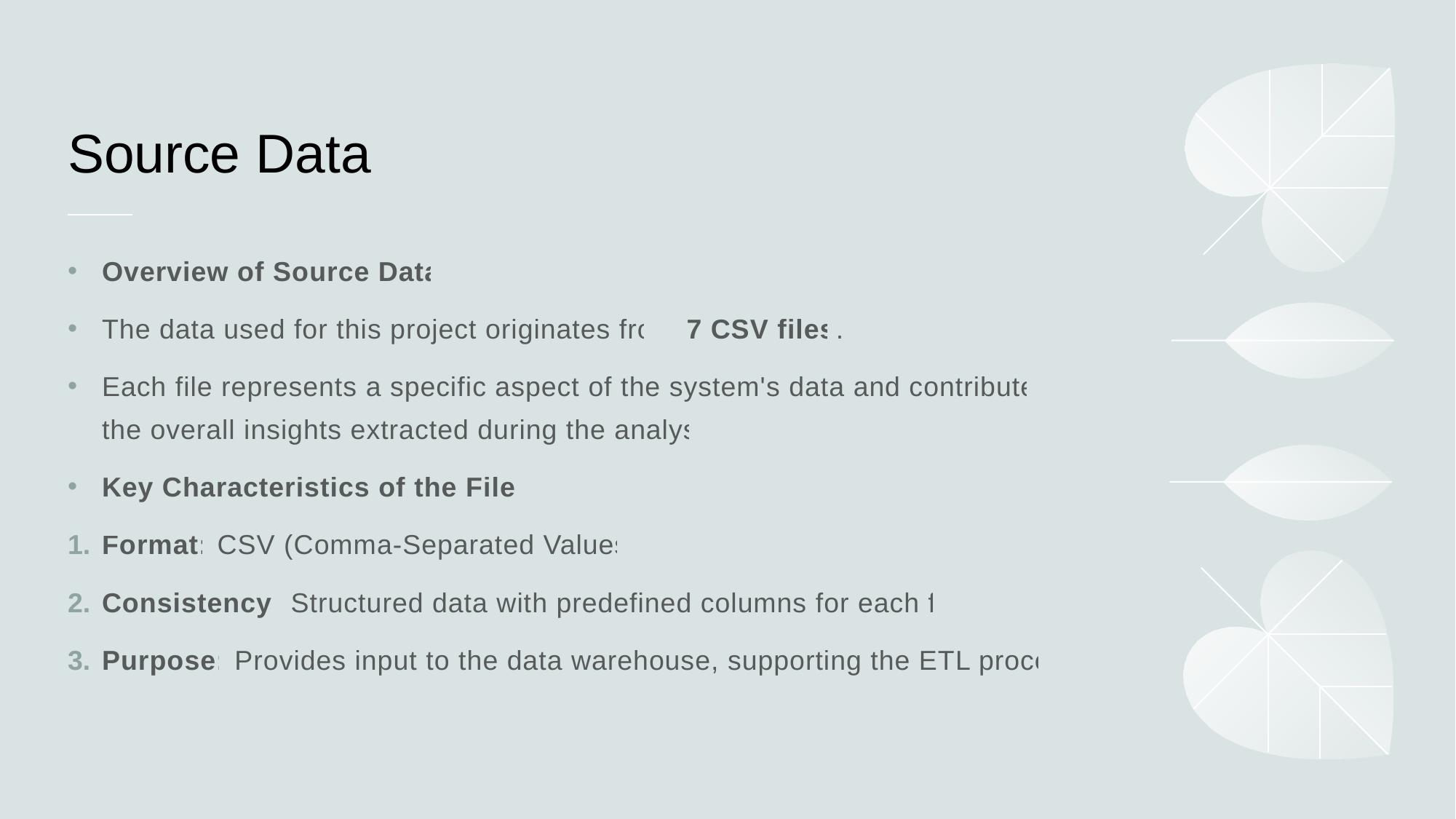

# Source Data
Overview of Source Data:
The data used for this project originates from 7 CSV files.
Each file represents a specific aspect of the system's data and contributes to the overall insights extracted during the analysis.
Key Characteristics of the Files:
Format: CSV (Comma-Separated Values)
Consistency: Structured data with predefined columns for each file.
Purpose: Provides input to the data warehouse, supporting the ETL process.